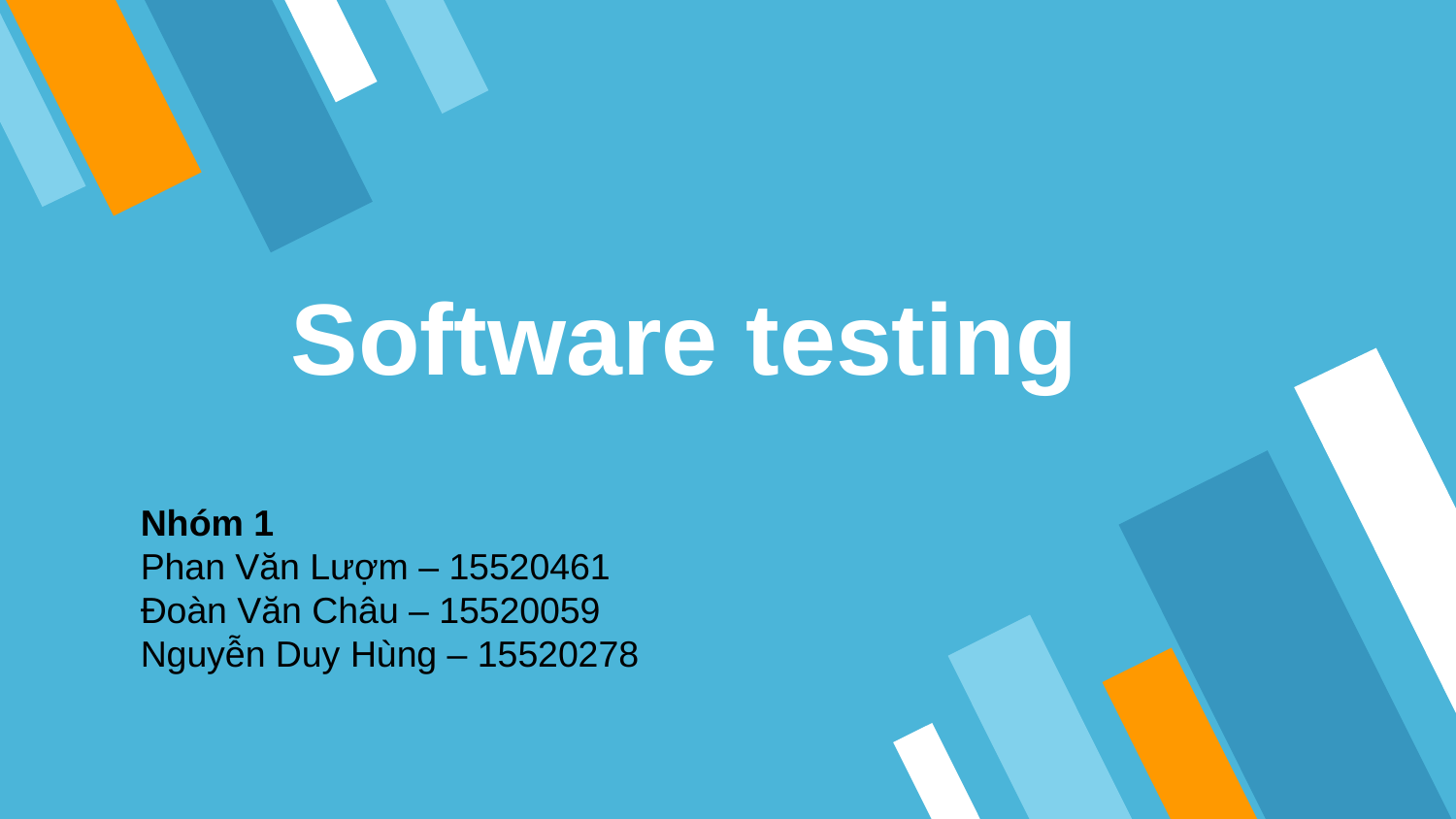

# Software testing
Nhóm 1
Phan Văn Lượm – 15520461
Đoàn Văn Châu – 15520059
Nguyễn Duy Hùng – 15520278